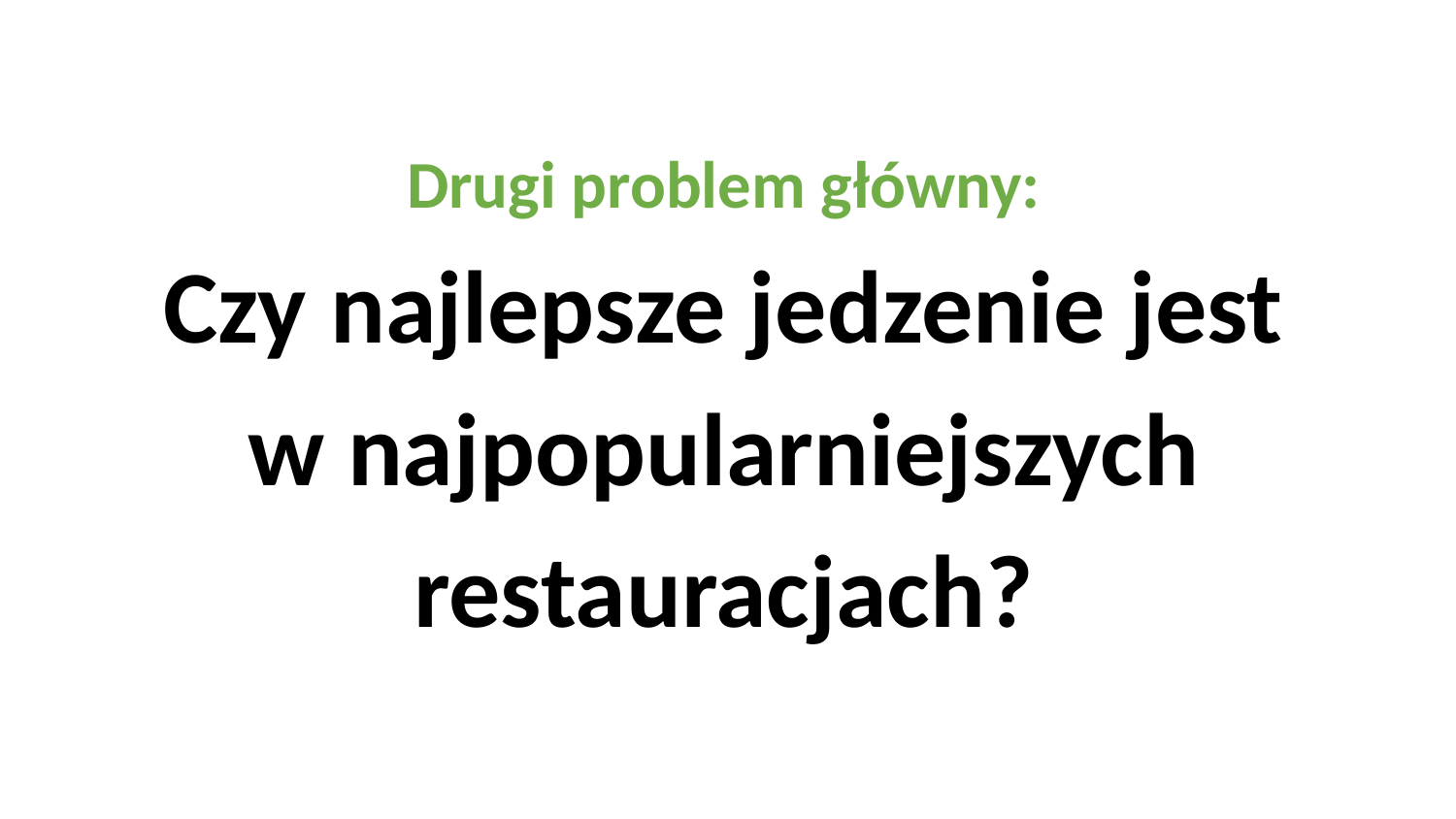

Drugi problem główny:
Czy najlepsze jedzenie jest w najpopularniejszych restauracjach?